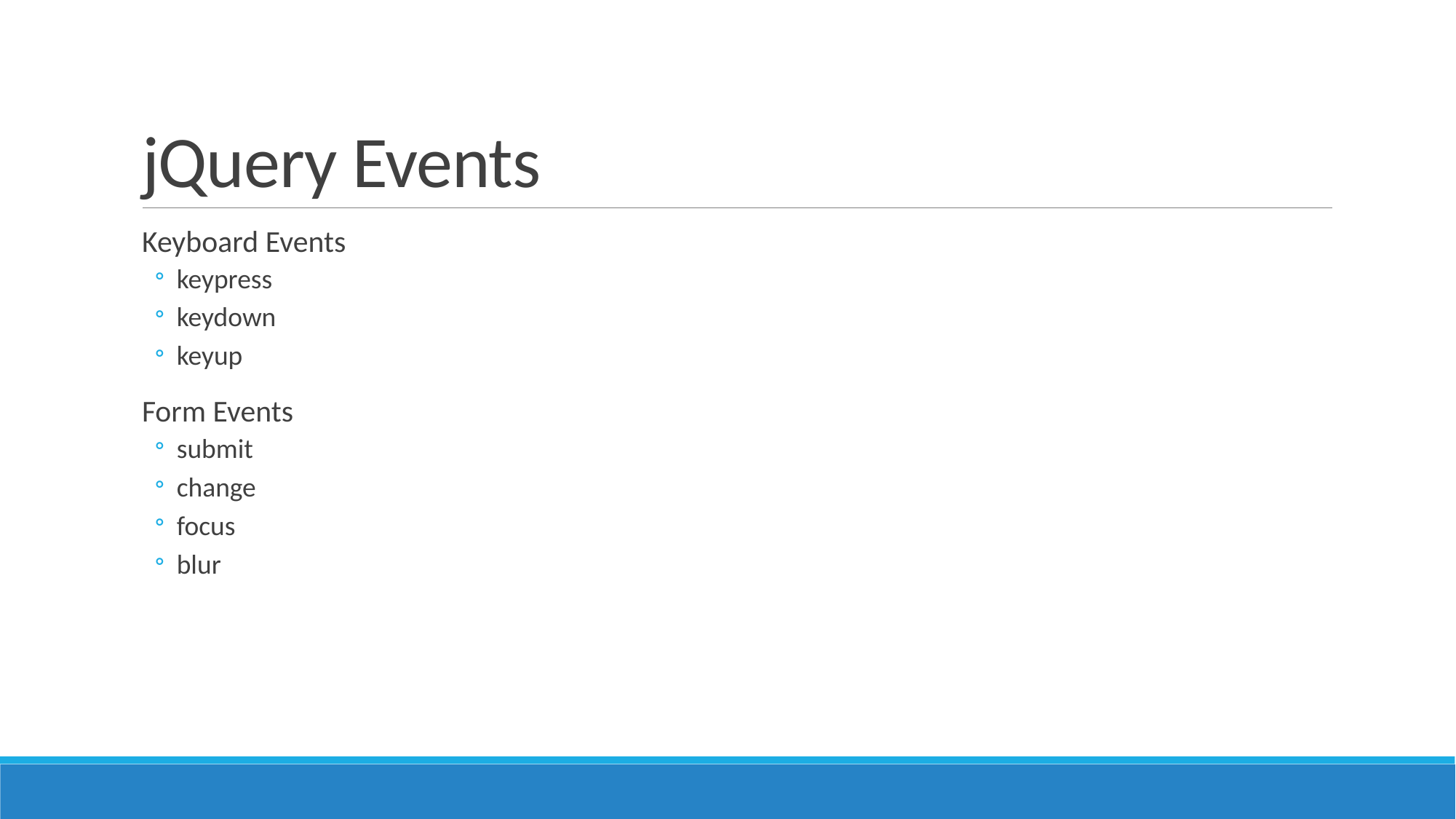

# jQuery Events
Keyboard Events
keypress
keydown
keyup
Form Events
submit
change
focus
blur